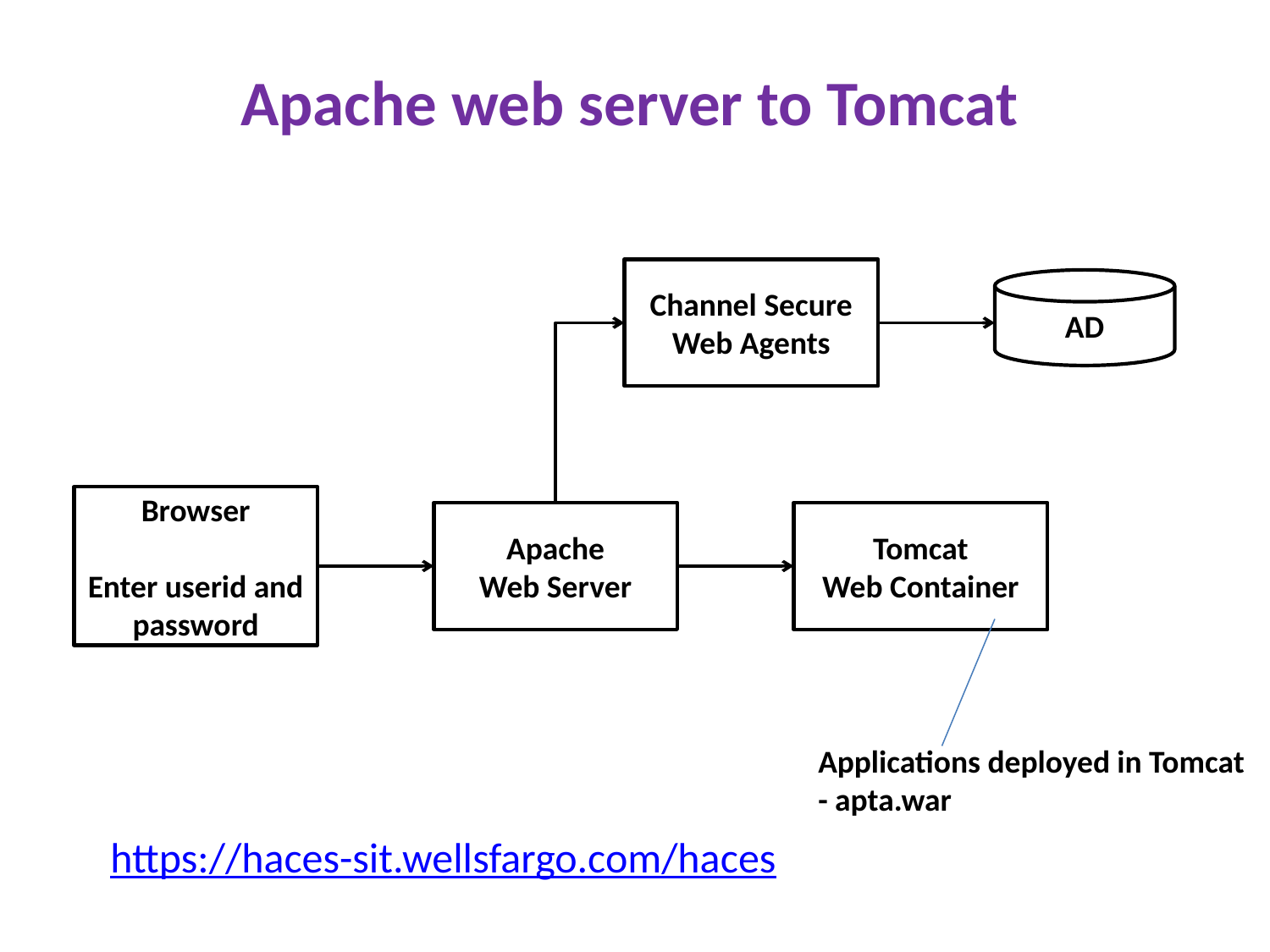

# Apache web server to Tomcat
Channel Secure
Web Agents
AD
Browser

Enter userid and password
Apache
Web Server
Tomcat
Web Container
Applications deployed in Tomcat
- apta.war
https://haces-sit.wellsfargo.com/haces